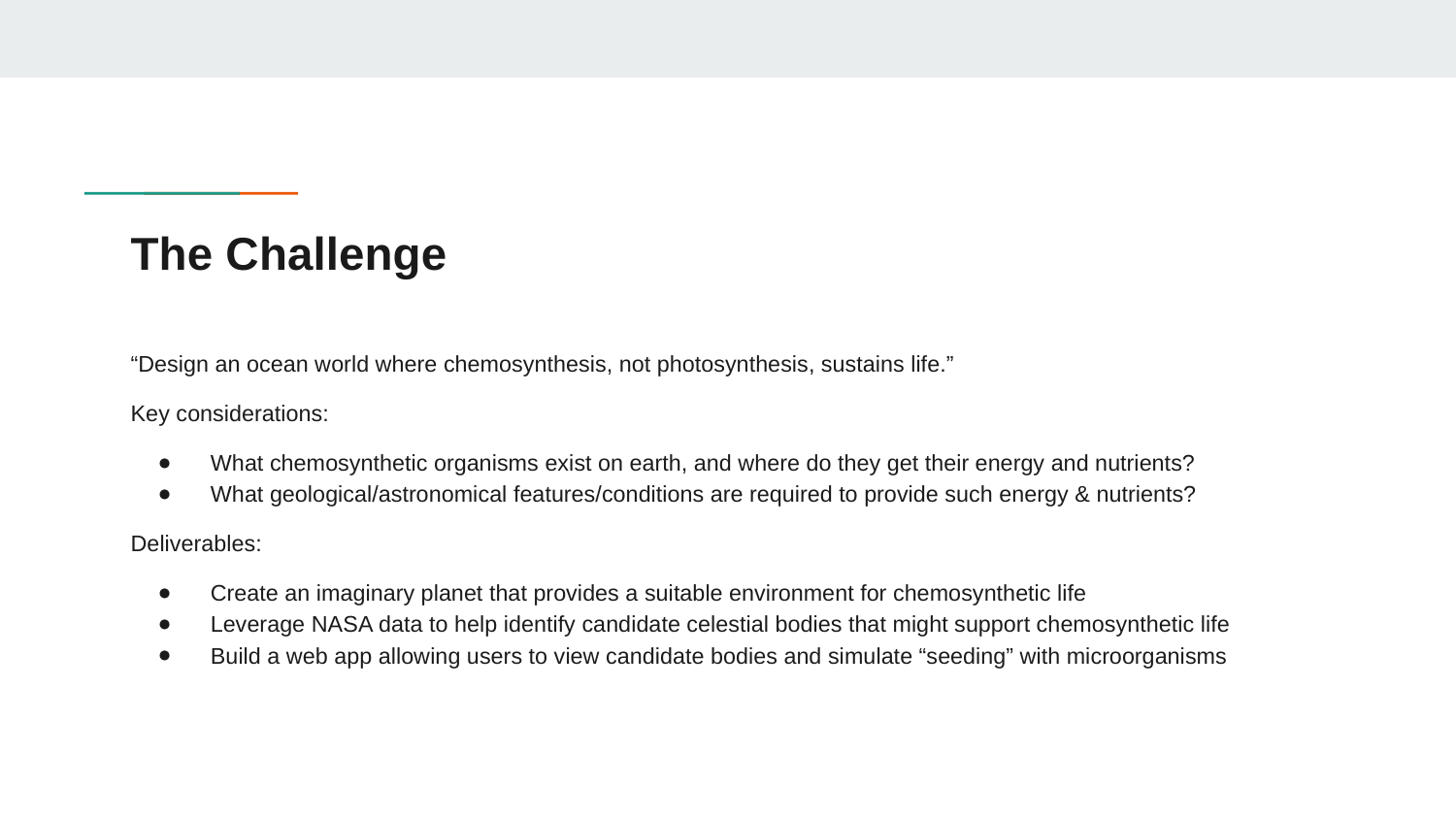

# The Challenge
“Design an ocean world where chemosynthesis, not photosynthesis, sustains life.”
Key considerations:
What chemosynthetic organisms exist on earth, and where do they get their energy and nutrients?
What geological/astronomical features/conditions are required to provide such energy & nutrients?
Deliverables:
Create an imaginary planet that provides a suitable environment for chemosynthetic life
Leverage NASA data to help identify candidate celestial bodies that might support chemosynthetic life
Build a web app allowing users to view candidate bodies and simulate “seeding” with microorganisms